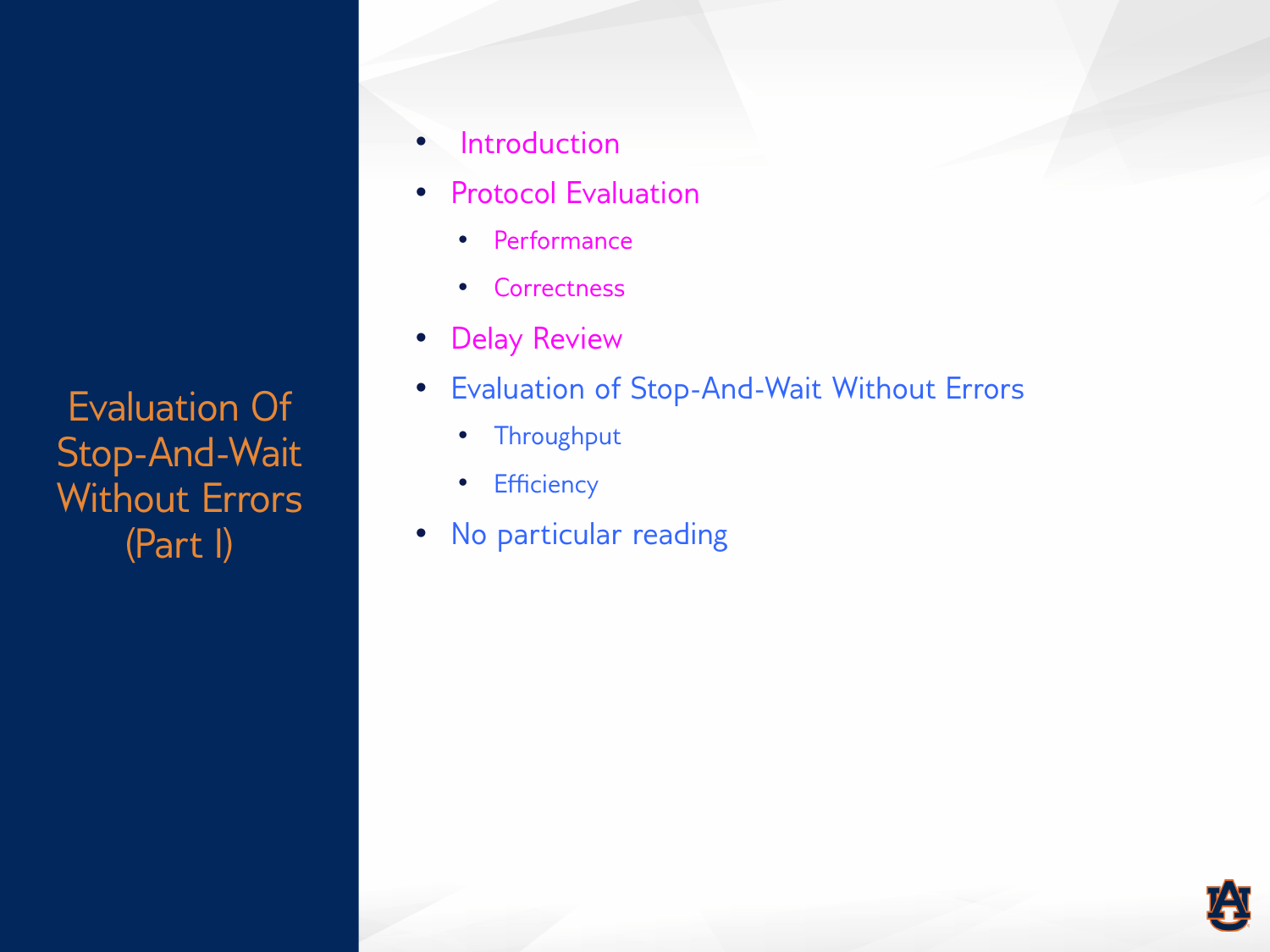

# Evaluation Of Stop-And-Wait Without Errors (Part I)
 Introduction
Protocol Evaluation
Performance
Correctness
Delay Review
Evaluation of Stop-And-Wait Without Errors
Throughput
Efficiency
No particular reading